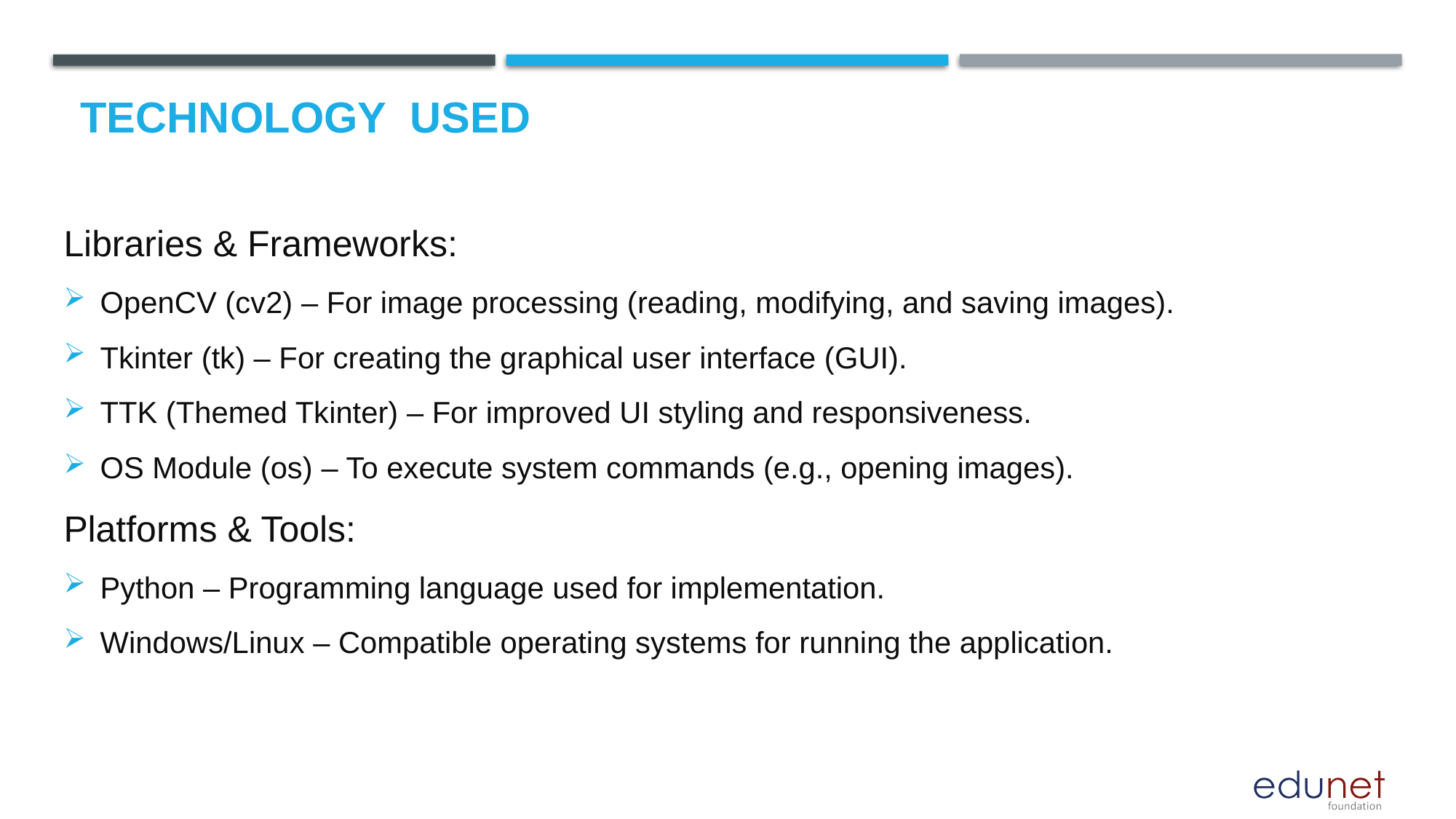

# Technology  used
Libraries & Frameworks:
OpenCV (cv2) – For image processing (reading, modifying, and saving images).
Tkinter (tk) – For creating the graphical user interface (GUI).
TTK (Themed Tkinter) – For improved UI styling and responsiveness.
OS Module (os) – To execute system commands (e.g., opening images).
Platforms & Tools:
Python – Programming language used for implementation.
Windows/Linux – Compatible operating systems for running the application.